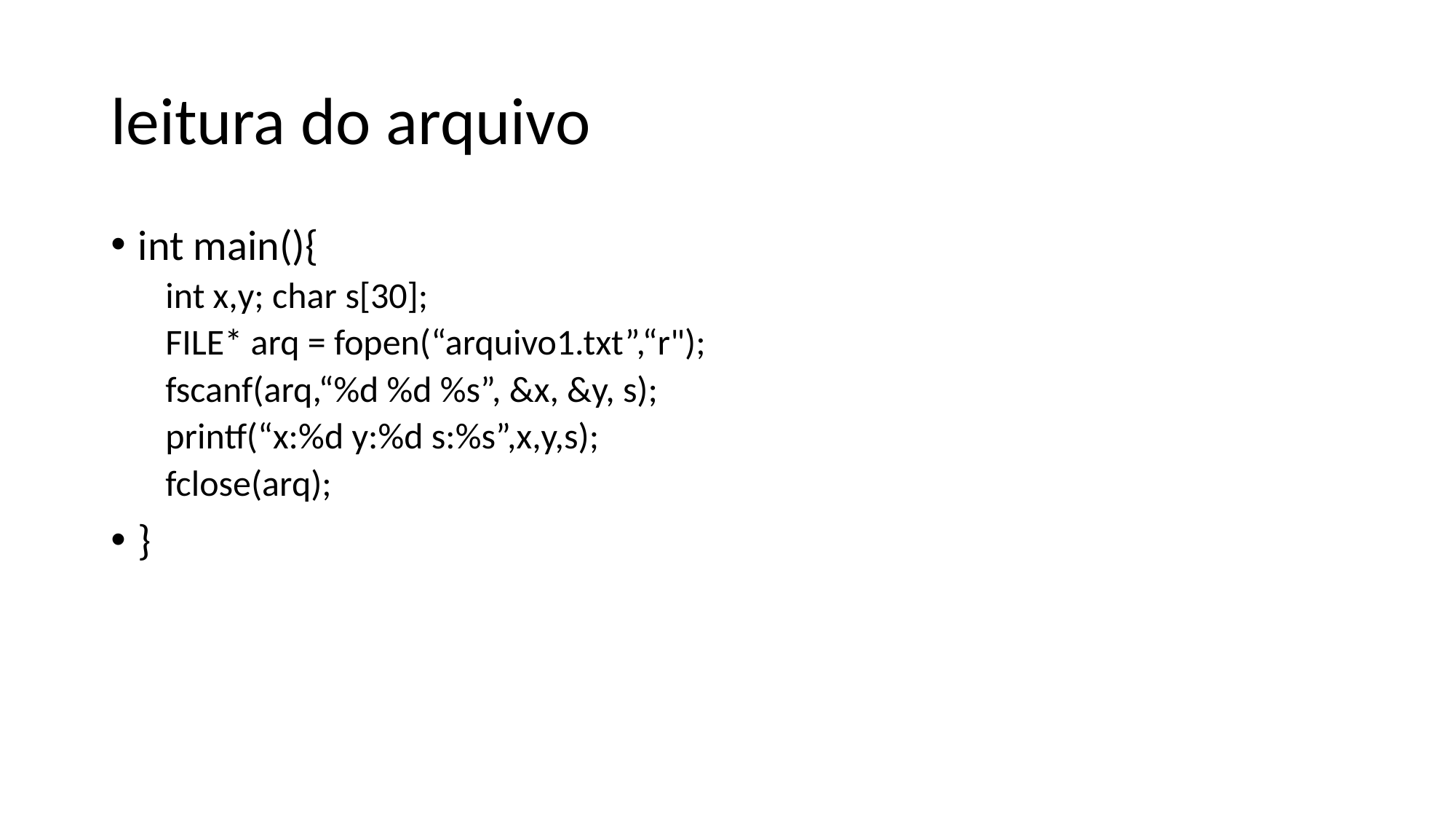

# leitura do arquivo
int main(){
int x,y; char s[30];
FILE* arq = fopen(“arquivo1.txt”,“r");
fscanf(arq,“%d %d %s”, &x, &y, s);
printf(“x:%d y:%d s:%s”,x,y,s);
fclose(arq);
}